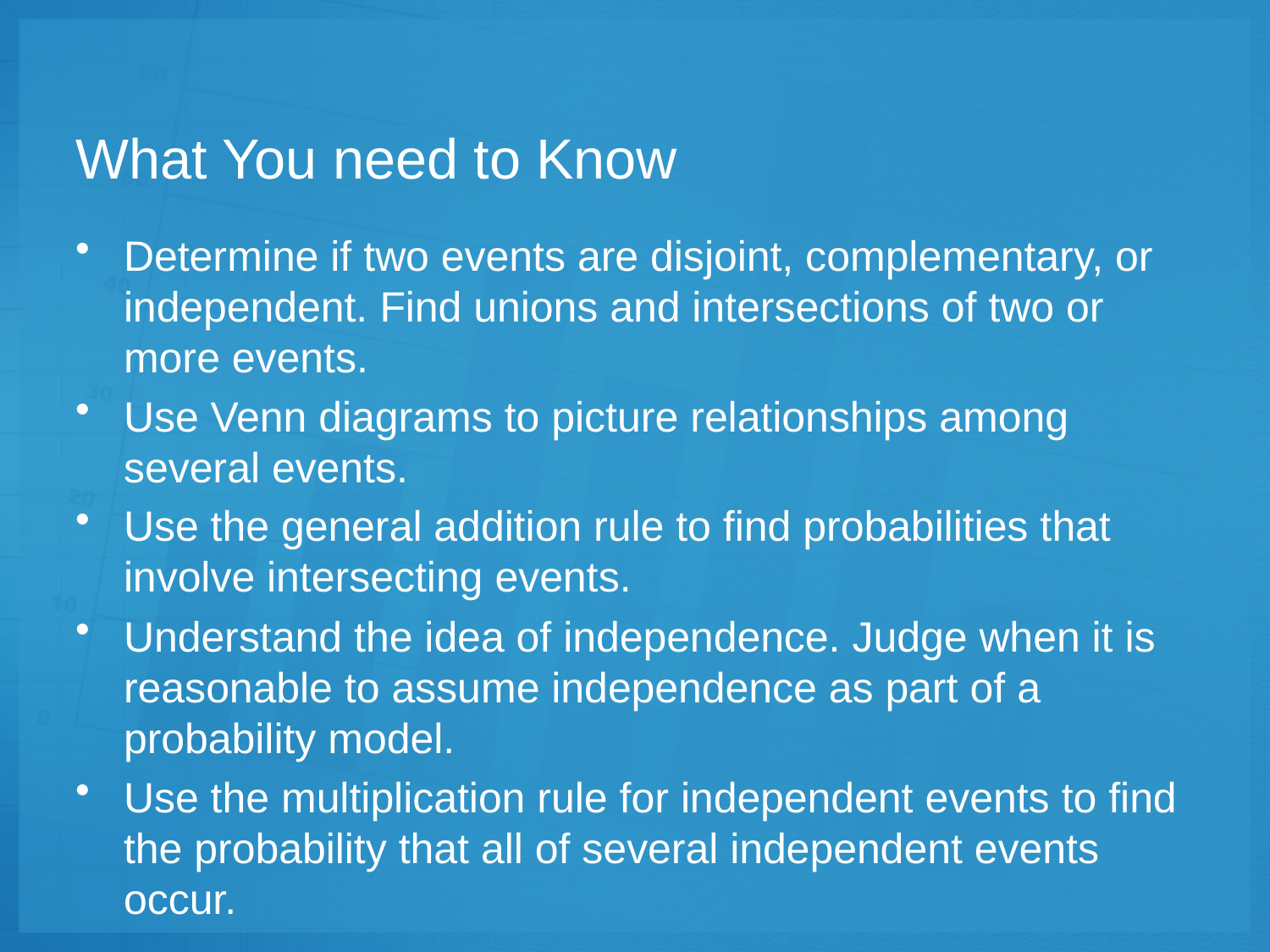

# What You need to Know
Determine if two events are disjoint, complementary, or independent. Find unions and intersections of two or more events.
Use Venn diagrams to picture relationships among several events.
Use the general addition rule to find probabilities that involve intersecting events.
Understand the idea of independence. Judge when it is reasonable to assume independence as part of a probability model.
Use the multiplication rule for independent events to find the probability that all of several independent events occur.